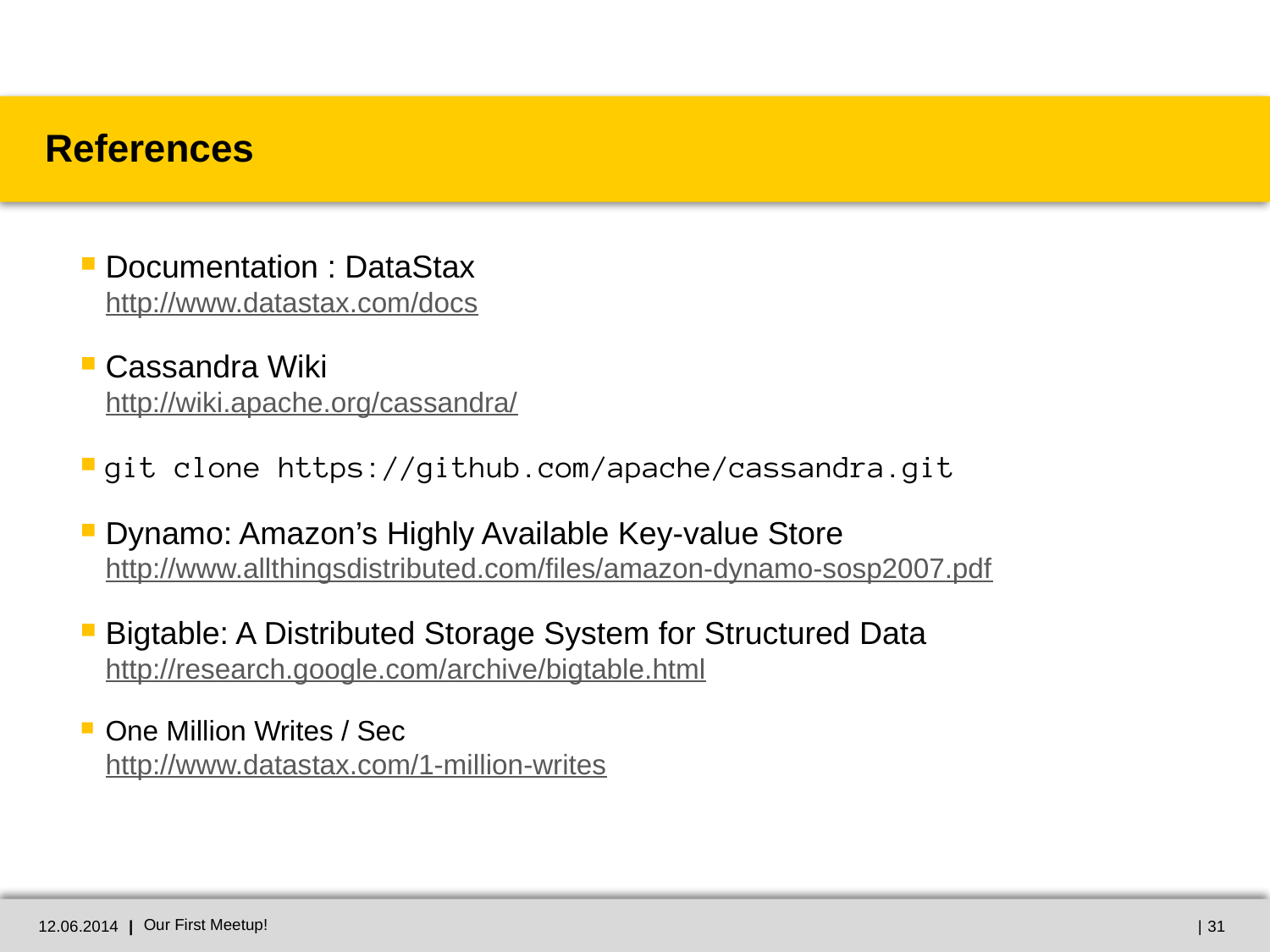

# References
Documentation : DataStax
http://www.datastax.com/docs
Cassandra Wiki
http://wiki.apache.org/cassandra/
git clone https://github.com/apache/cassandra.git
Dynamo: Amazon’s Highly Available Key-value Store
http://www.allthingsdistributed.com/files/amazon-dynamo-sosp2007.pdf
Bigtable: A Distributed Storage System for Structured Data
http://research.google.com/archive/bigtable.html
One Million Writes / Sec
http://www.datastax.com/1-million-writes
12.06.2014